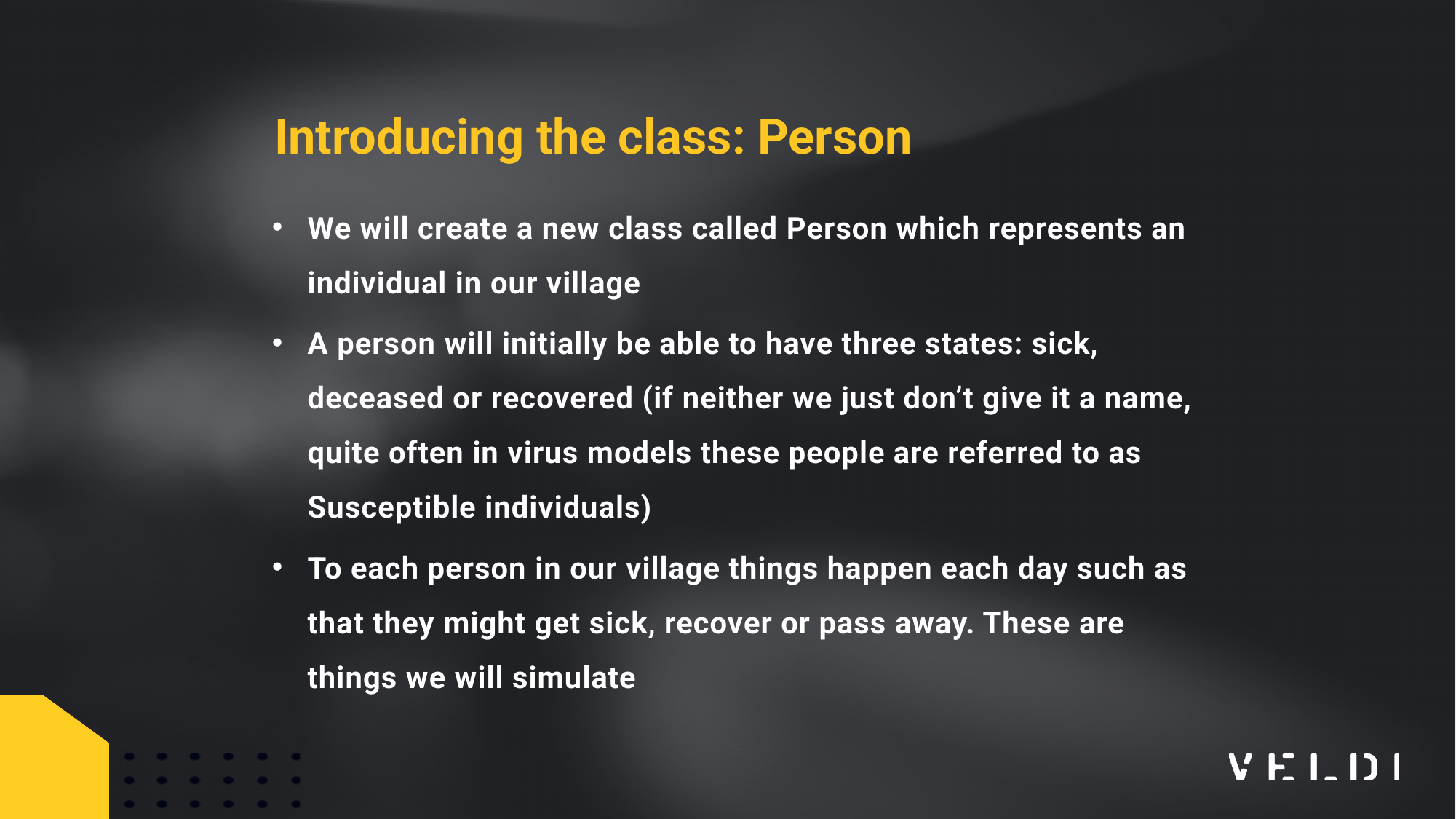

Introducing the class: Person
We will create a new class called Person which represents an individual in our village
A person will initially be able to have three states: sick, deceased or recovered (if neither we just don’t give it a name, quite often in virus models these people are referred to as Susceptible individuals)
To each person in our village things happen each day such as that they might get sick, recover or pass away. These are things we will simulate